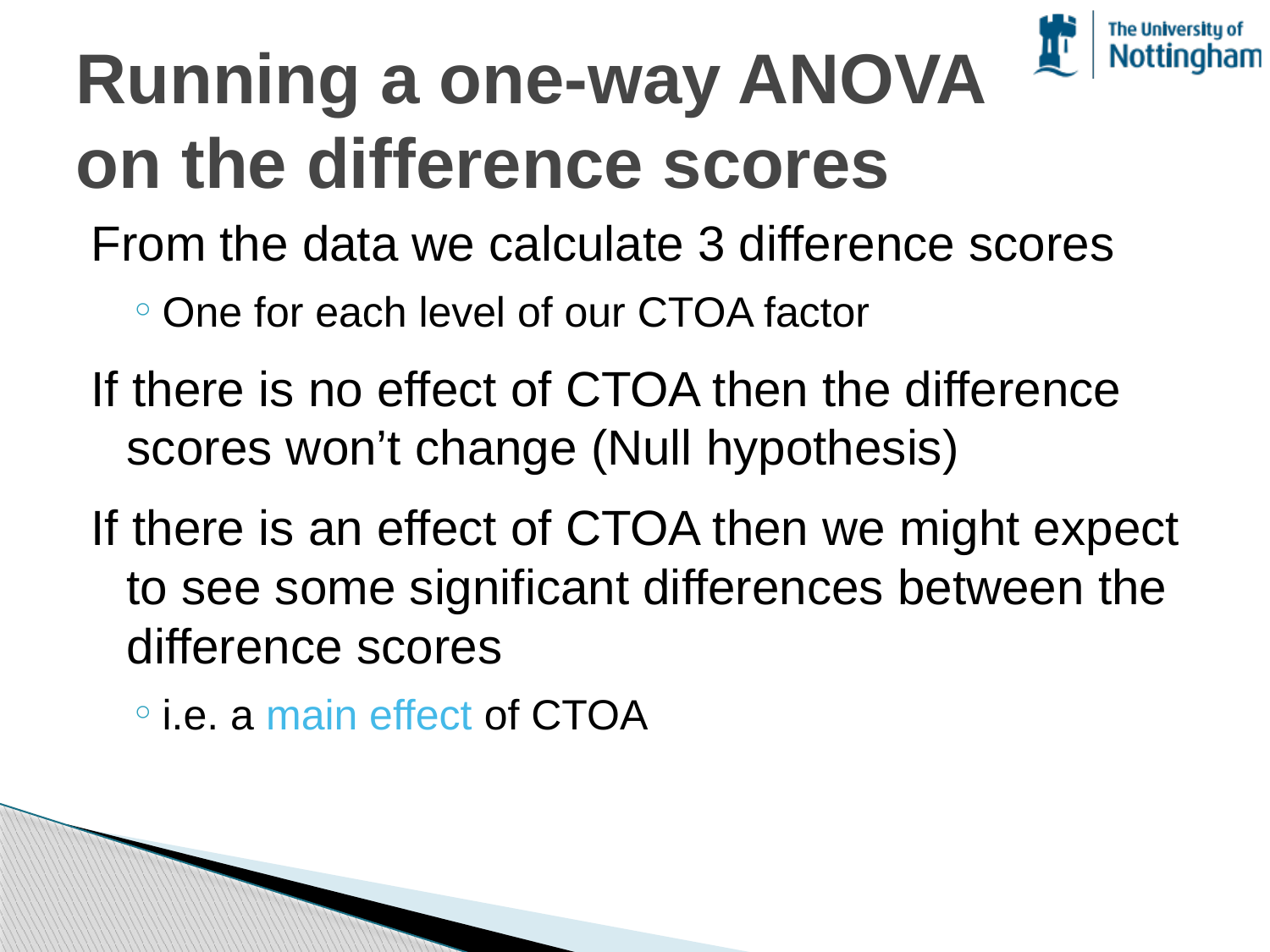

# Running a one-way ANOVA on the difference scores
From the data we calculate 3 difference scores
One for each level of our CTOA factor
If there is no effect of CTOA then the difference scores won’t change (Null hypothesis)
If there is an effect of CTOA then we might expect to see some significant differences between the difference scores
i.e. a main effect of CTOA